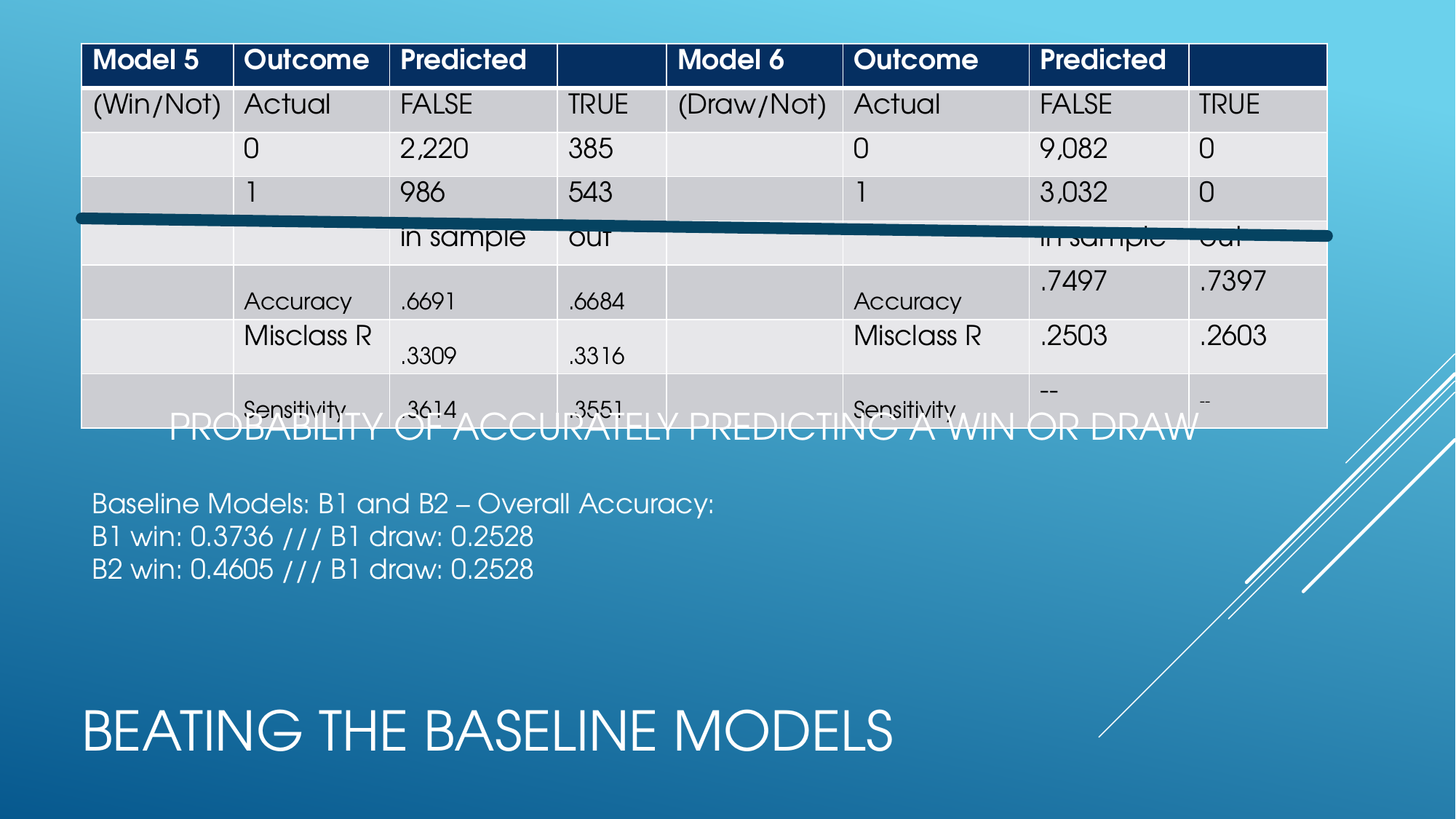

| Model 5 | Outcome | Predicted |  | Model 6 | Outcome | Predicted |  |
| --- | --- | --- | --- | --- | --- | --- | --- |
| (Win/Not) | Actual | FALSE | TRUE | (Draw/Not) | Actual | FALSE | TRUE |
|  | 0 | 2,220 | 385 |  | 0 | 9,082 | 0 |
|  | 1 | 986 | 543 |  | 1 | 3,032 | 0 |
|  |  | in sample | out |  |  | in sample | out |
|  | Accuracy | .6691 | .6684 |  | Accuracy | .7497 | .7397 |
|  | Misclass R | .3309 | .3316 |  | Misclass R | .2503 | .2603 |
|  | Sensitivity | .3614 | .3551 |  | Sensitivity | -- | -- |
PROBABILITY OF ACCURATELY PREDICTING A WIN OR DRAW
Baseline Models: B1 and B2 – Overall Accuracy:
B1 win: 0.3736 /// B1 draw: 0.2528
B2 win: 0.4605 /// B1 draw: 0.2528
# Beating the baseline models